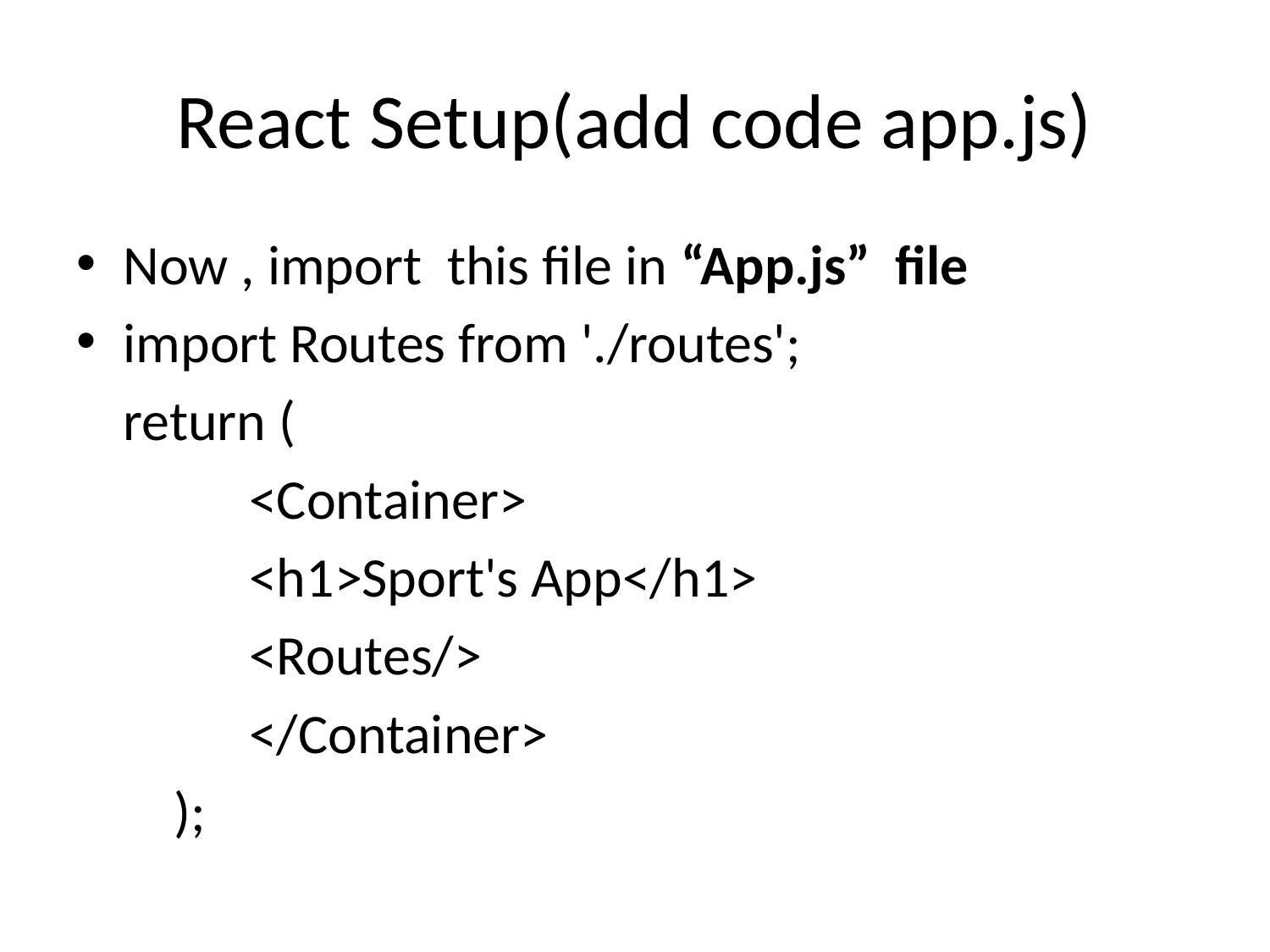

# React Setup(add code app.js)
Now , import  this file in “App.js”  file
import Routes from './routes';
	return (
    		<Container>
    			<h1>Sport's App</h1>
      			<Routes/>
    		</Container>
 		    );